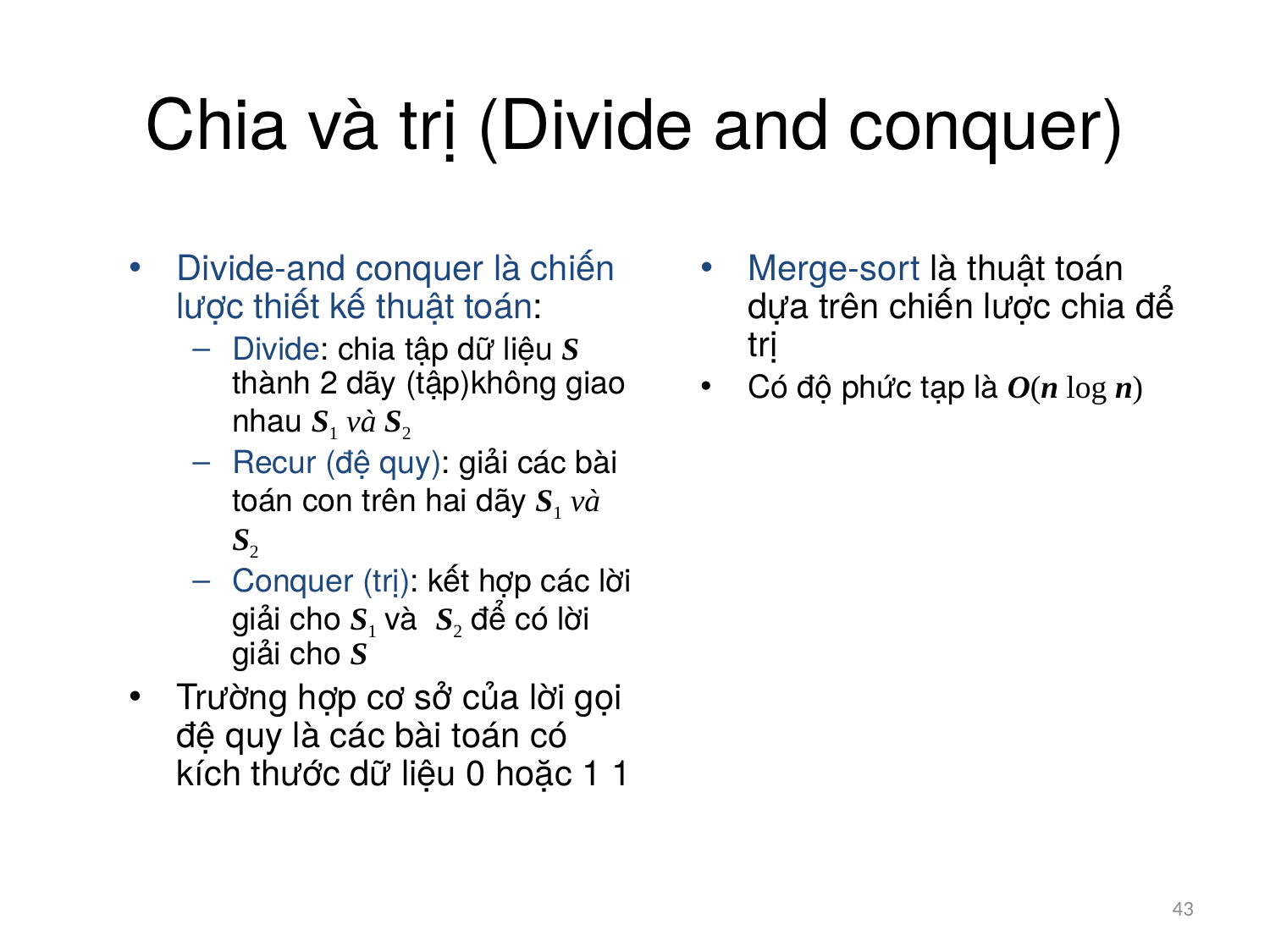

# Chia và trị (Divide and conquer)
Divide-and conquer là chiến lược thiết kế thuật toán:
Divide: chia tập dữ liệu S  thành 2 dãy (tập)không giao nhau S1 và S2
Recur (đệ quy): giải các bài toán con trên hai dãy S1 và S2
Conquer (trị): kết hợp các lời giải cho S1 và  S2 để có lời giải cho S
Trường hợp cơ sở của lời gọi đệ quy là các bài toán có kích thước dữ liệu 0 hoặc 1 1
Merge-sort là thuật toán dựa trên chiến lược chia để trị
Có độ phức tạp là O(n log n)
43